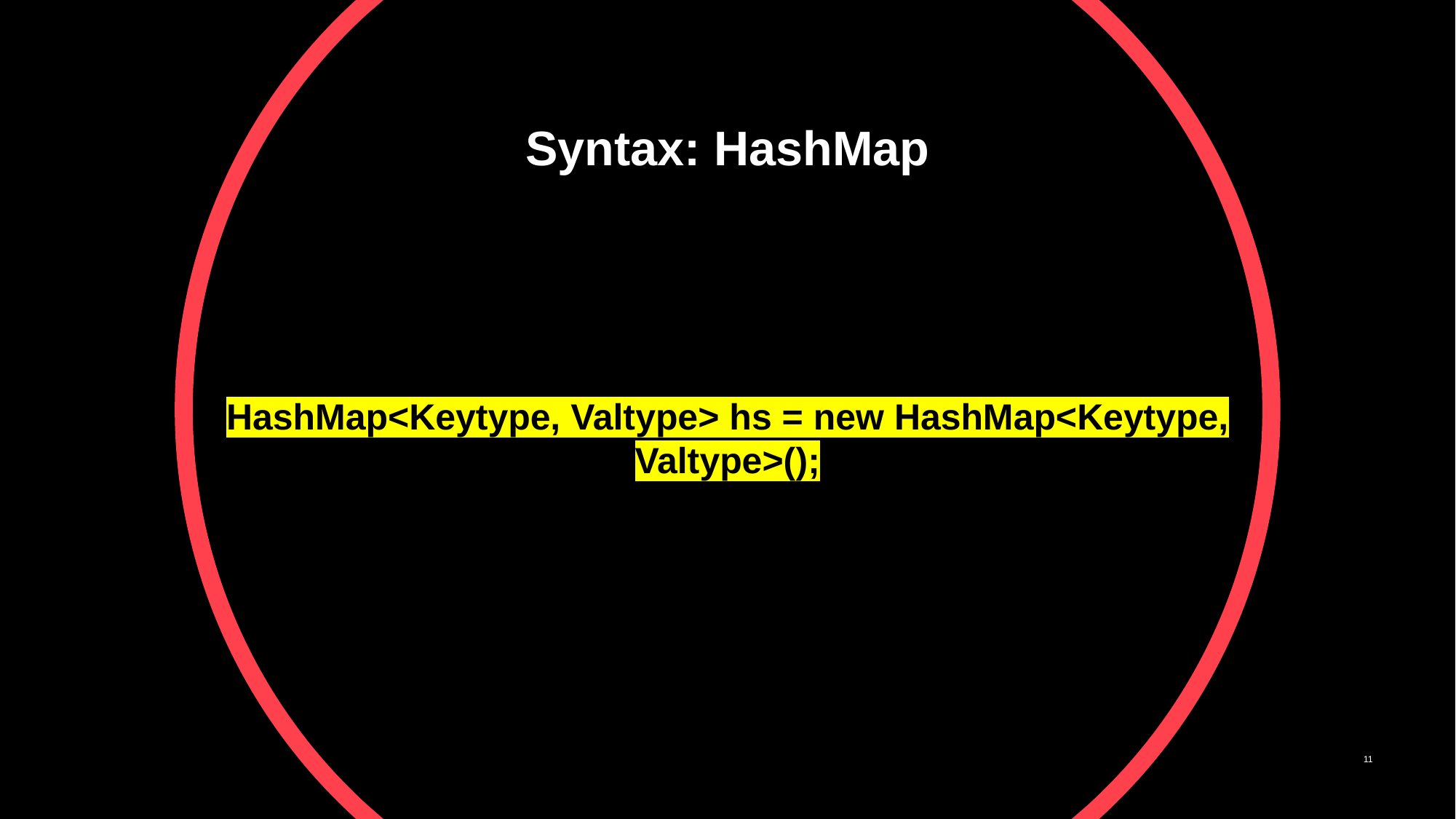

# Syntax: HashMap
HashMap<Keytype, Valtype> hs = new HashMap<Keytype, Valtype>();
11